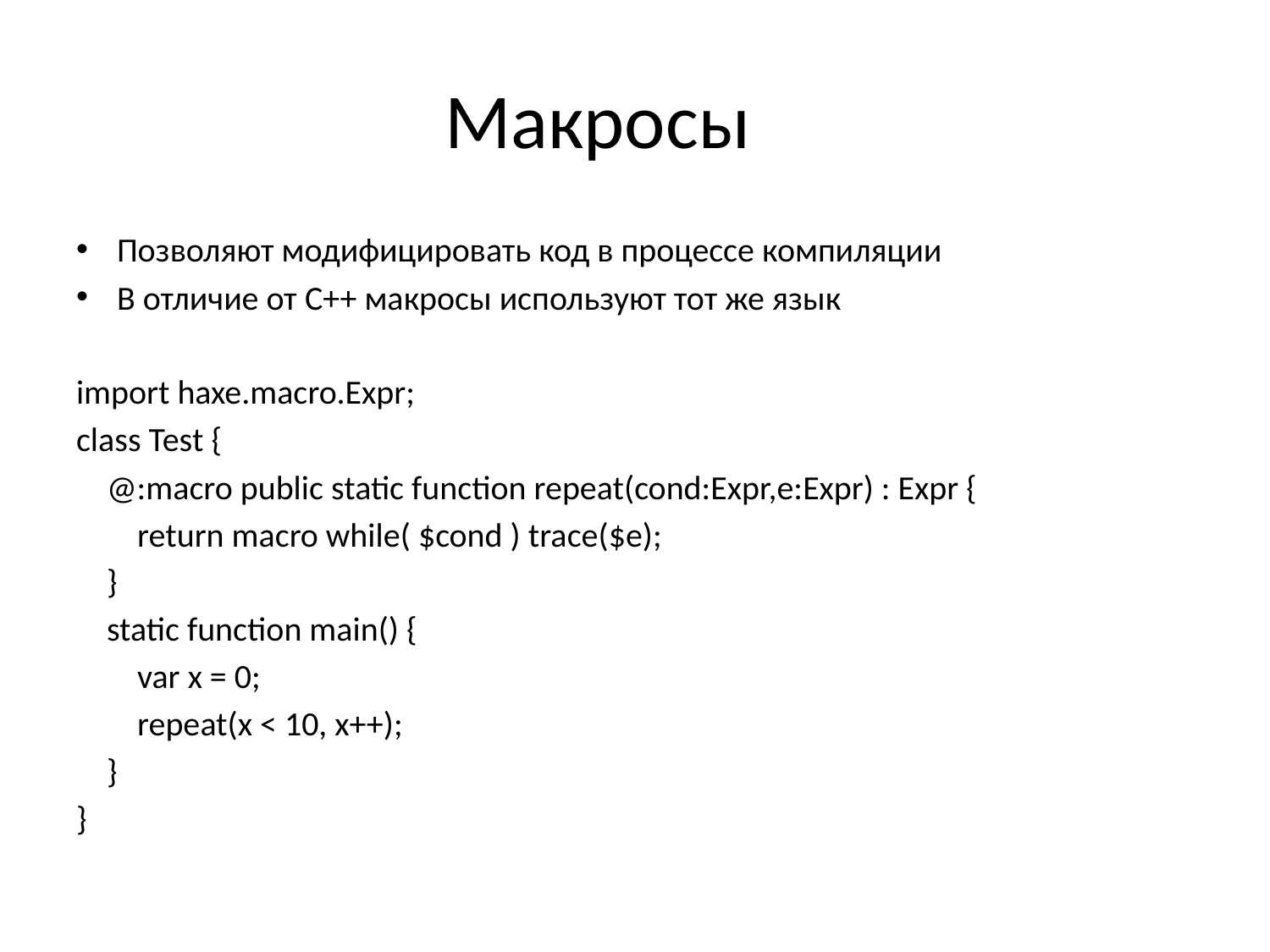

# Макросы
Позволяют модифицировать код в процессе компиляции
В отличие от C++ макросы используют тот же язык

import haxe.macro.Expr;
class Test {
    @:macro public static function repeat(cond:Expr,e:Expr) : Expr {
        return macro while( $cond ) trace($e);
    }
    static function main() {
        var x = 0;
        repeat(x < 10, x++);
    }
}